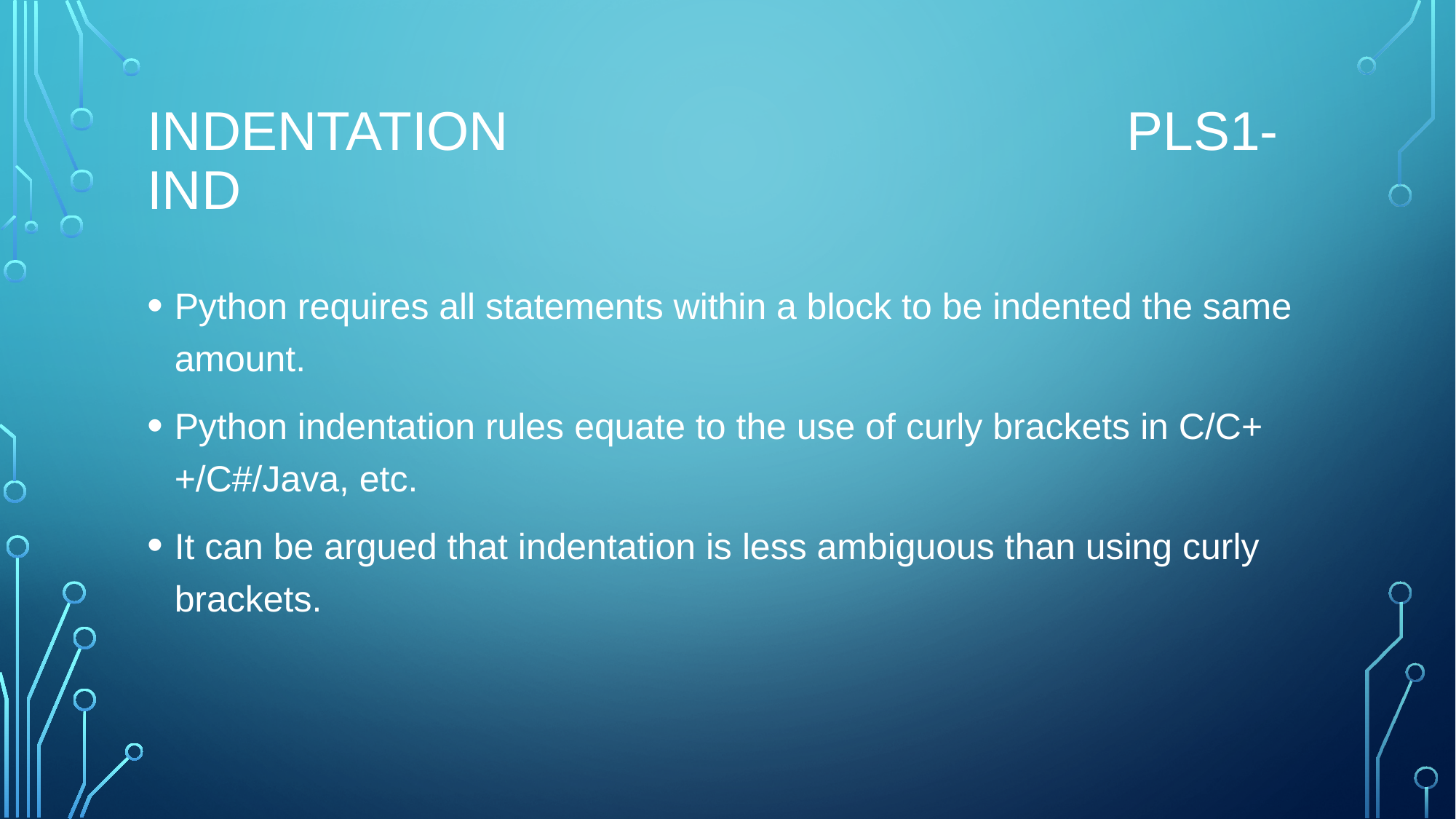

# Indentation                                         pls1-ind
Python requires all statements within a block to be indented the same amount.
Python indentation rules equate to the use of curly brackets in C/C++/C#/Java, etc.
It can be argued that indentation is less ambiguous than using curly brackets.